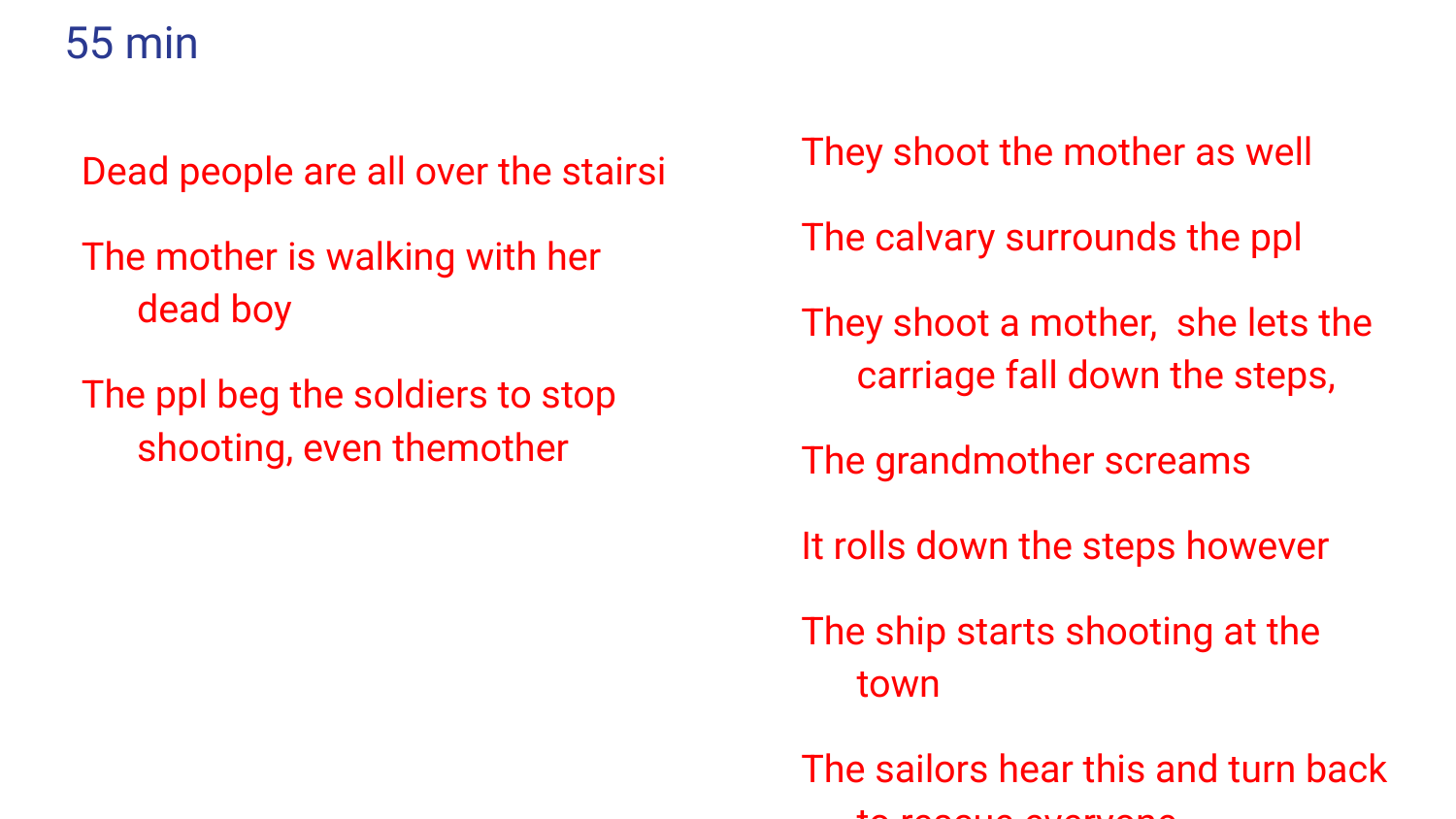

# 55 min
They shoot the mother as well
The calvary surrounds the ppl
They shoot a mother,  she lets the carriage fall down the steps,
The grandmother screams
It rolls down the steps however
The ship starts shooting at the town
The sailors hear this and turn back to rescue everyone
Dead people are all over the stairsi
The mother is walking with her dead boy
The ppl beg the soldiers to stop shooting, even themother